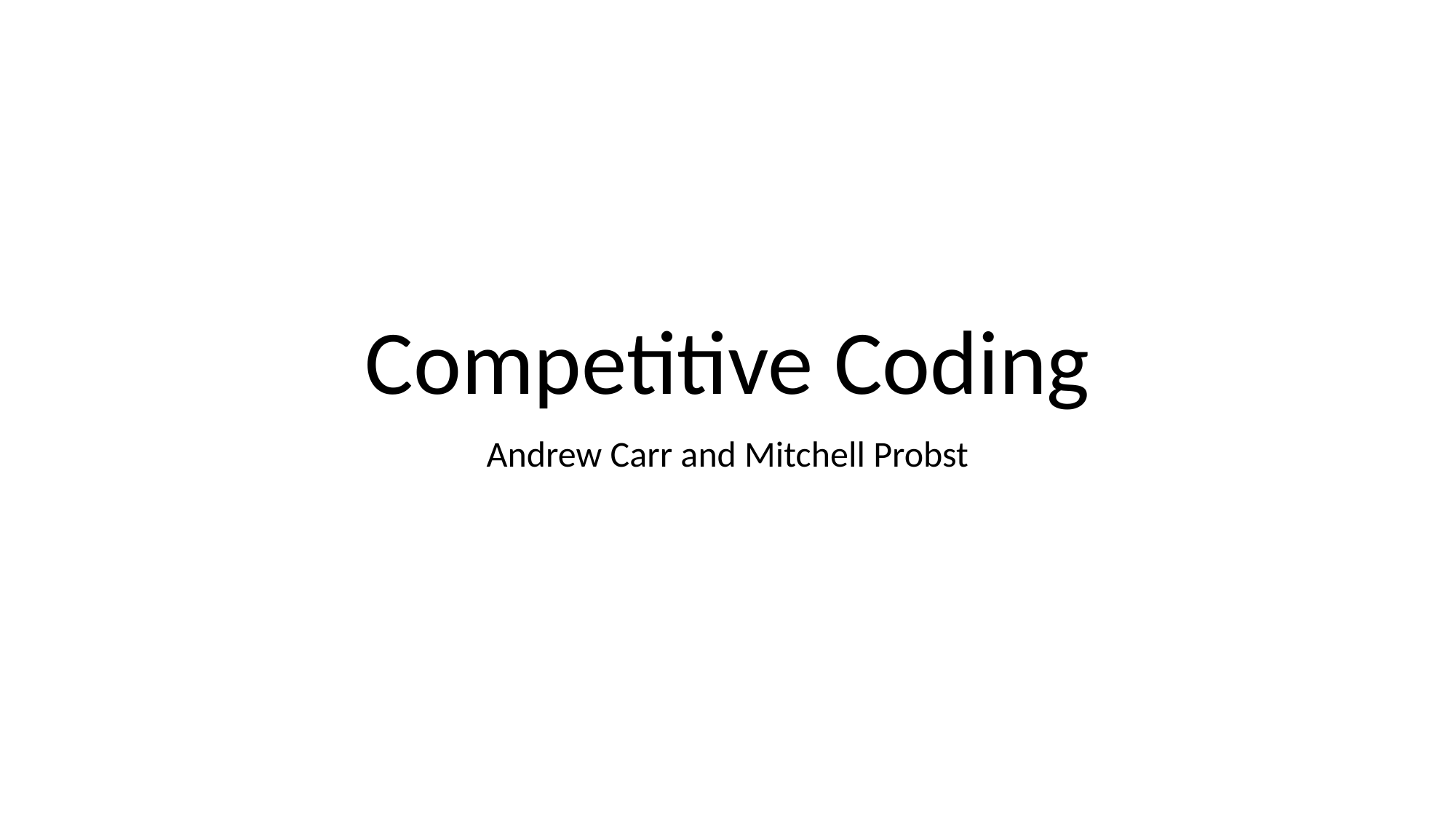

# Competitive Coding
Andrew Carr and Mitchell Probst